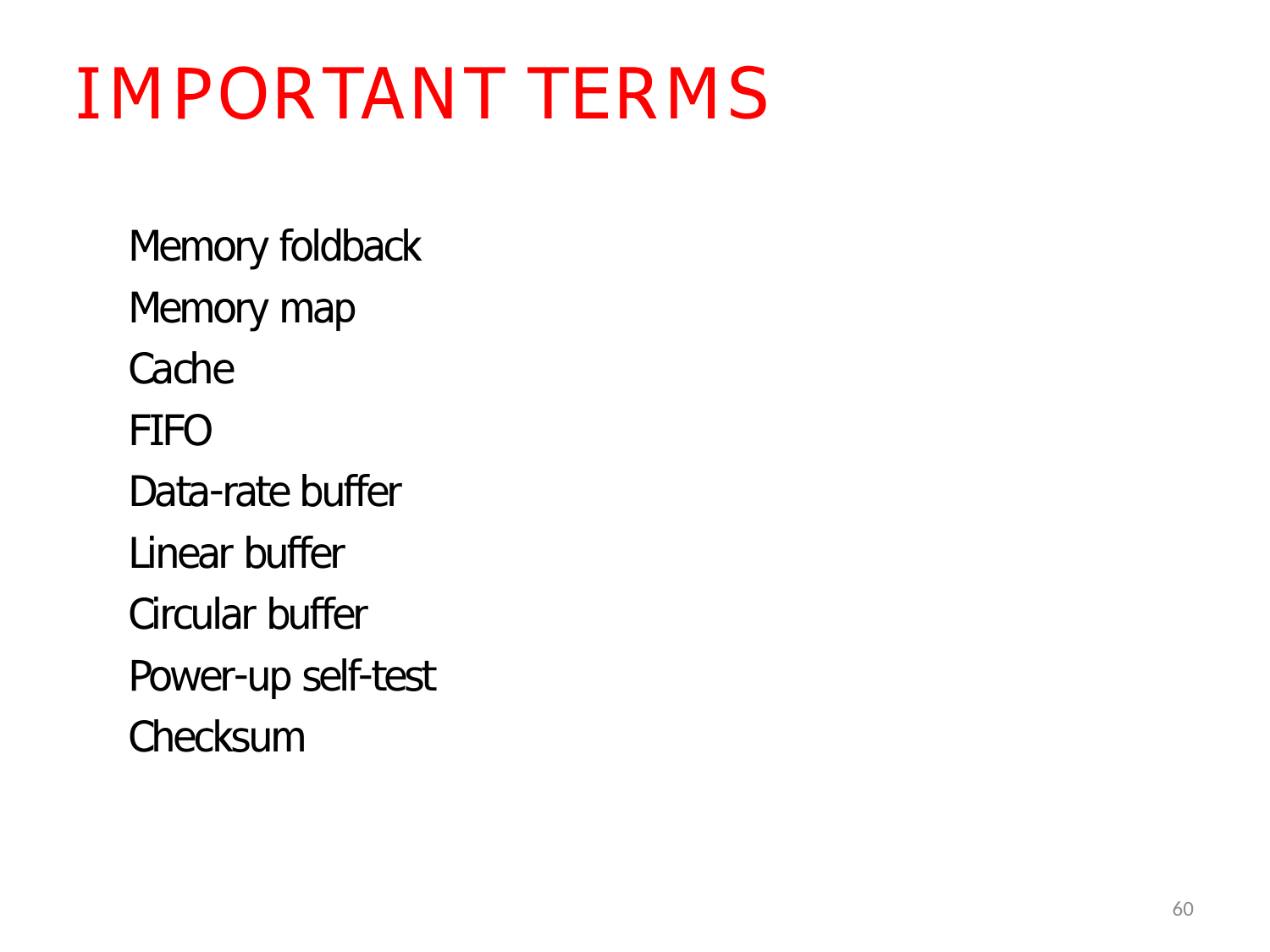

IMPORTANT TERMS
Memory foldback
Memory map
Cache
FIFO
Data-rate buffer
Linear buffer
Circular buffer
Power-up self-test
Checksum
60